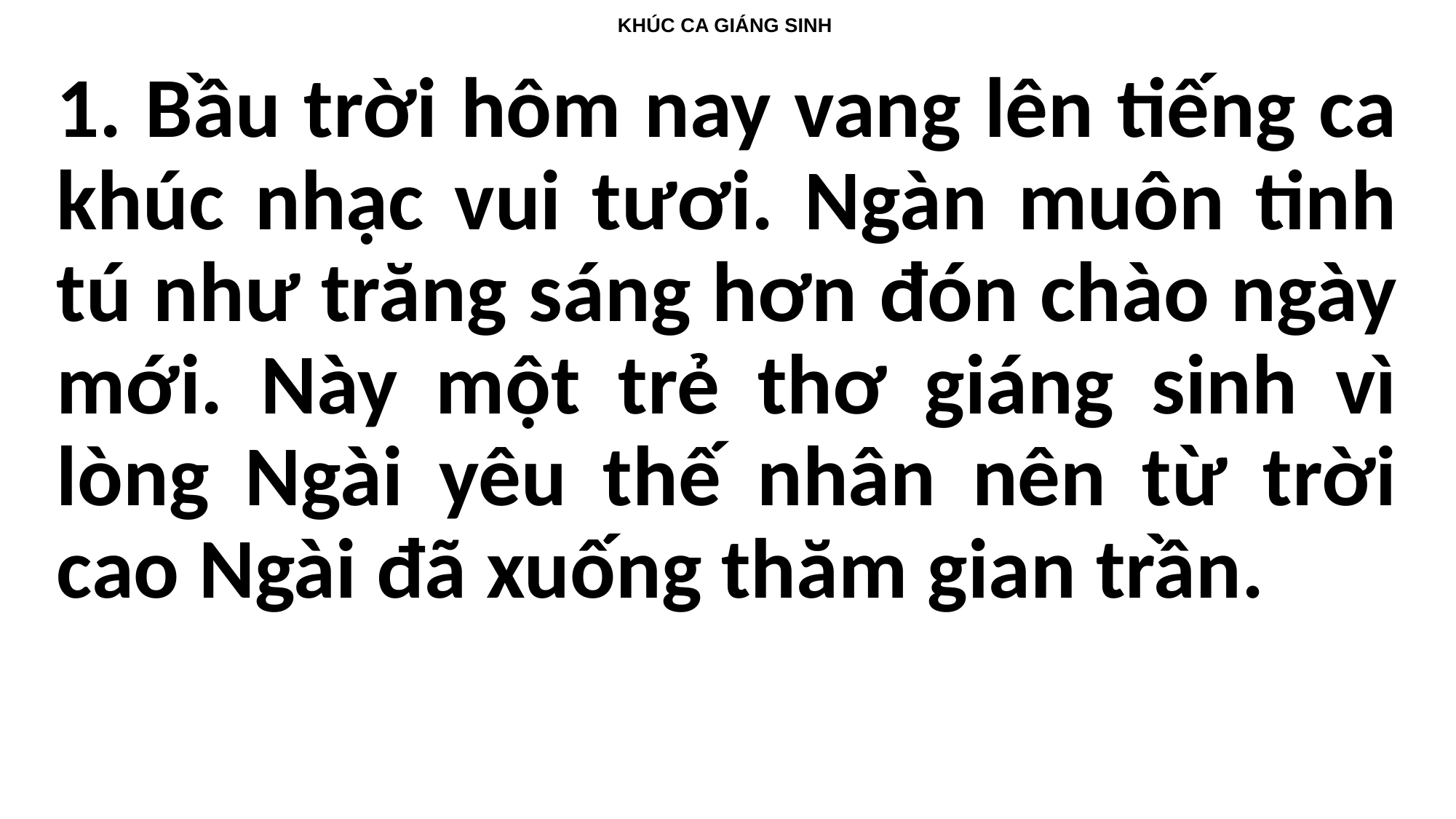

# KHÚC CA GIÁNG SINH
1. Bầu trời hôm nay vang lên tiếng ca khúc nhạc vui tươi. Ngàn muôn tinh tú như trăng sáng hơn đón chào ngày mới. Này một trẻ thơ giáng sinh vì lòng Ngài yêu thế nhân nên từ trời cao Ngài đã xuống thăm gian trần.